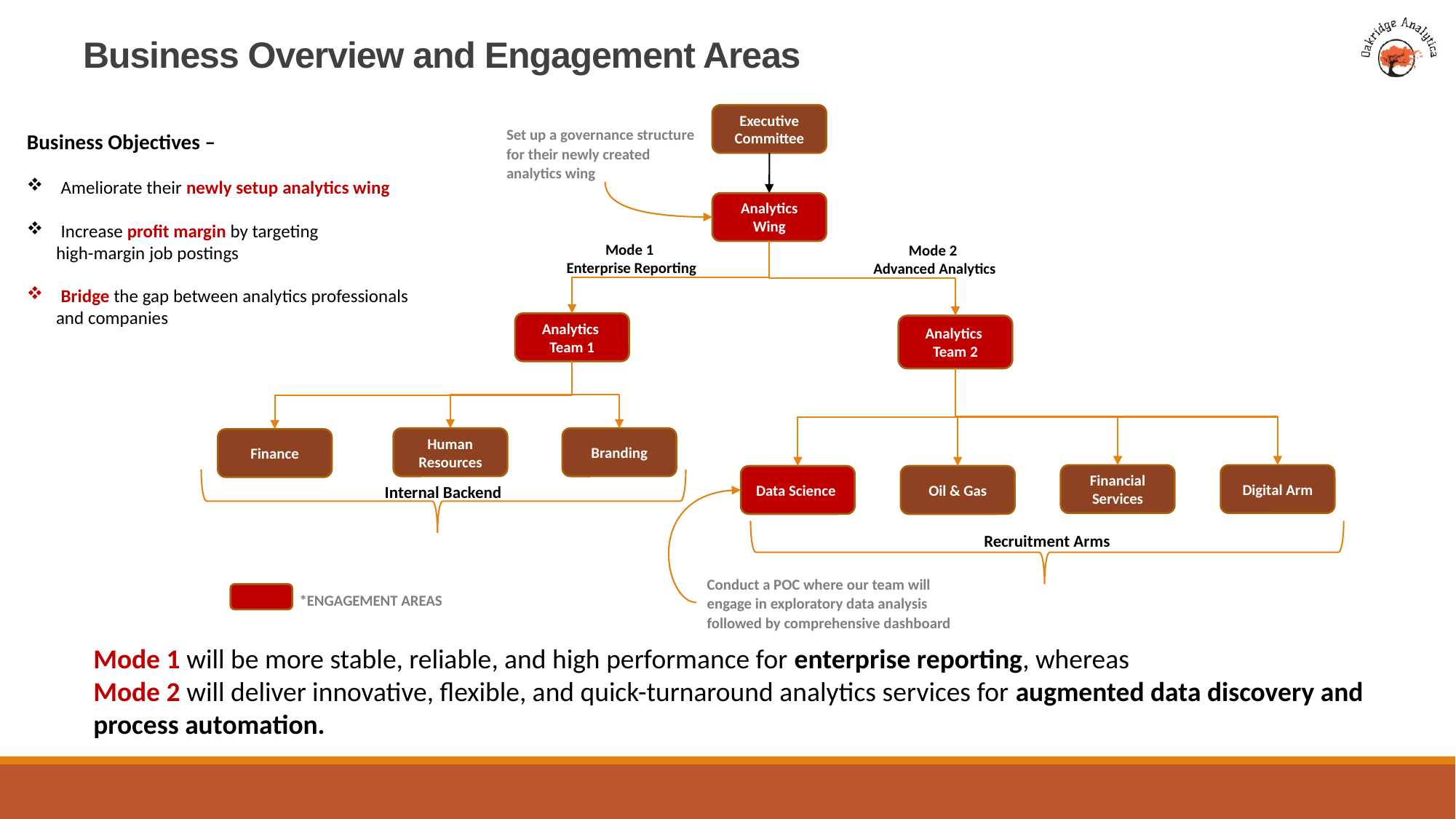

# Business Overview and Engagement Areas
Executive Committee
Set up a governance structure for their newly created analytics wing
Analytics Wing
Mode 1
Enterprise Reporting
Mode 2
Advanced Analytics

Analytics
Team 1
Analytics
Team 2
Human Resources
Branding
Finance
Internal Backend
Financial Services
Digital Arm
Data Science
Oil & Gas
Recruitment Arms
*ENGAGEMENT AREAS
Conduct a POC where our team will engage in exploratory data analysis followed by comprehensive dashboard

Business Objectives –

Ameliorate their newly setup analytics wing

Increase profit margin by targeting
       high-margin job postings

Bridge the gap between analytics professionals
       and companies

Mode 1 will be more stable, reliable, and high performance for enterprise reporting, whereas
Mode 2 will deliver innovative, flexible, and quick-turnaround analytics services for augmented data discovery and process automation.